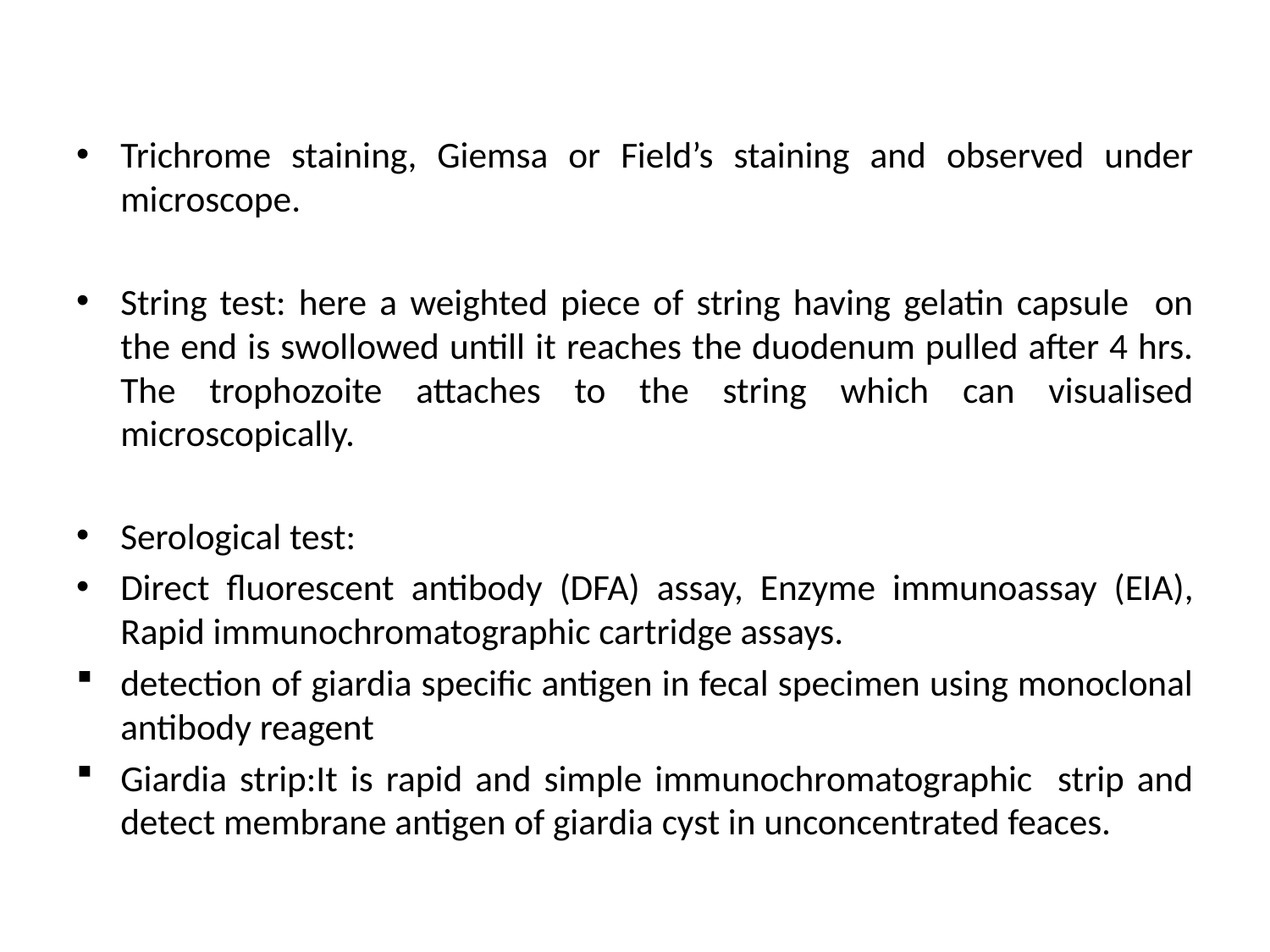

Trichrome staining, Giemsa or Field’s staining and observed under microscope.

String test: here a weighted piece of string having gelatin capsule  on the end is swollowed untill it reaches the duodenum pulled after 4 hrs. The trophozoite attaches to the string which can visualised microscopically.

Serological test:
Direct fluorescent antibody (DFA) assay, Enzyme immunoassay (EIA), Rapid immunochromatographic cartridge assays.
detection of giardia specific antigen in fecal specimen using monoclonal antibody reagent
Giardia strip:It is rapid and simple immunochromatographic  strip and detect membrane antigen of giardia cyst in unconcentrated feaces.